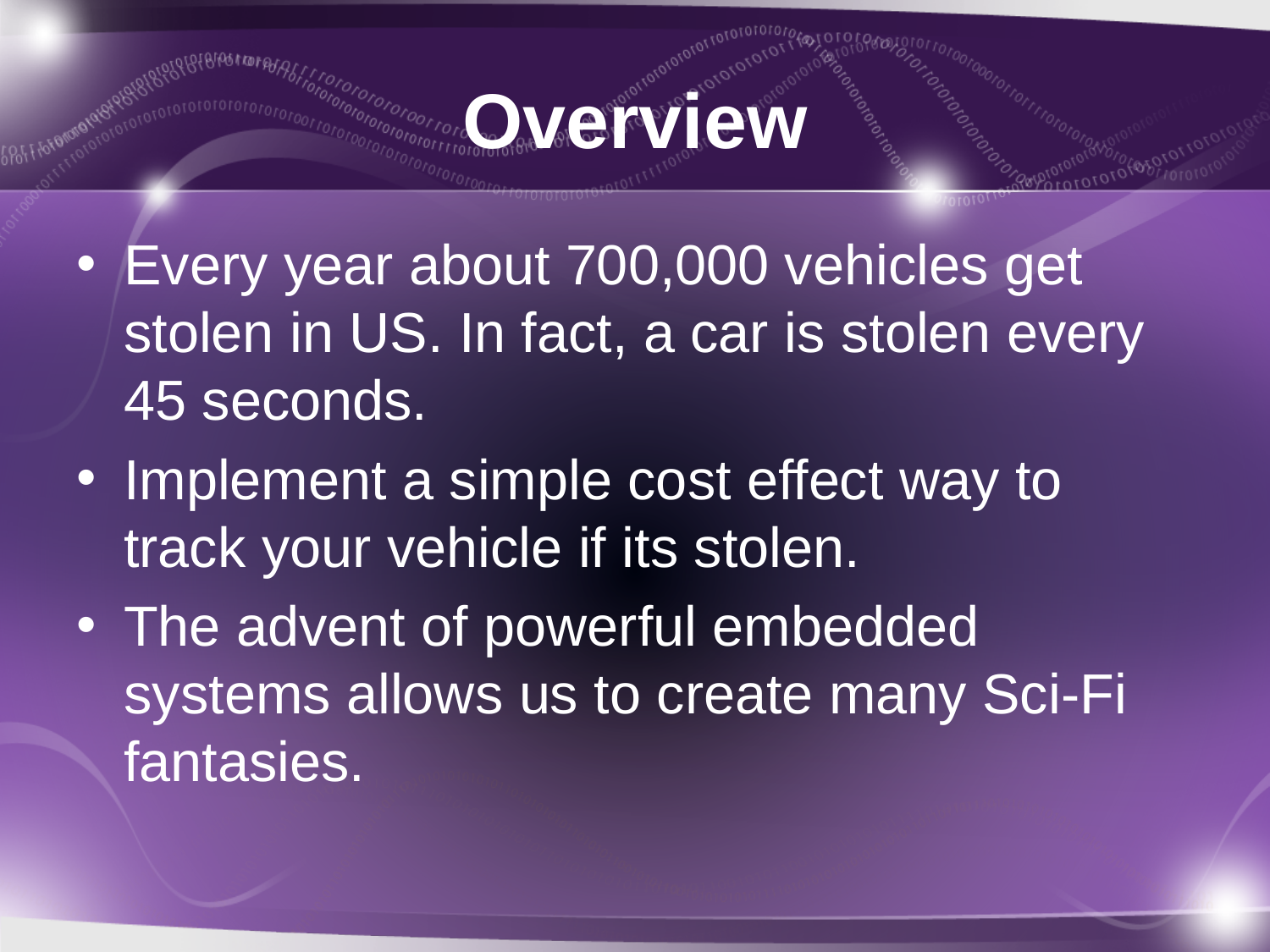

# Overview
Every year about 700,000 vehicles get stolen in US. In fact, a car is stolen every 45 seconds.
Implement a simple cost effect way to track your vehicle if its stolen.
The advent of powerful embedded systems allows us to create many Sci-Fi fantasies.